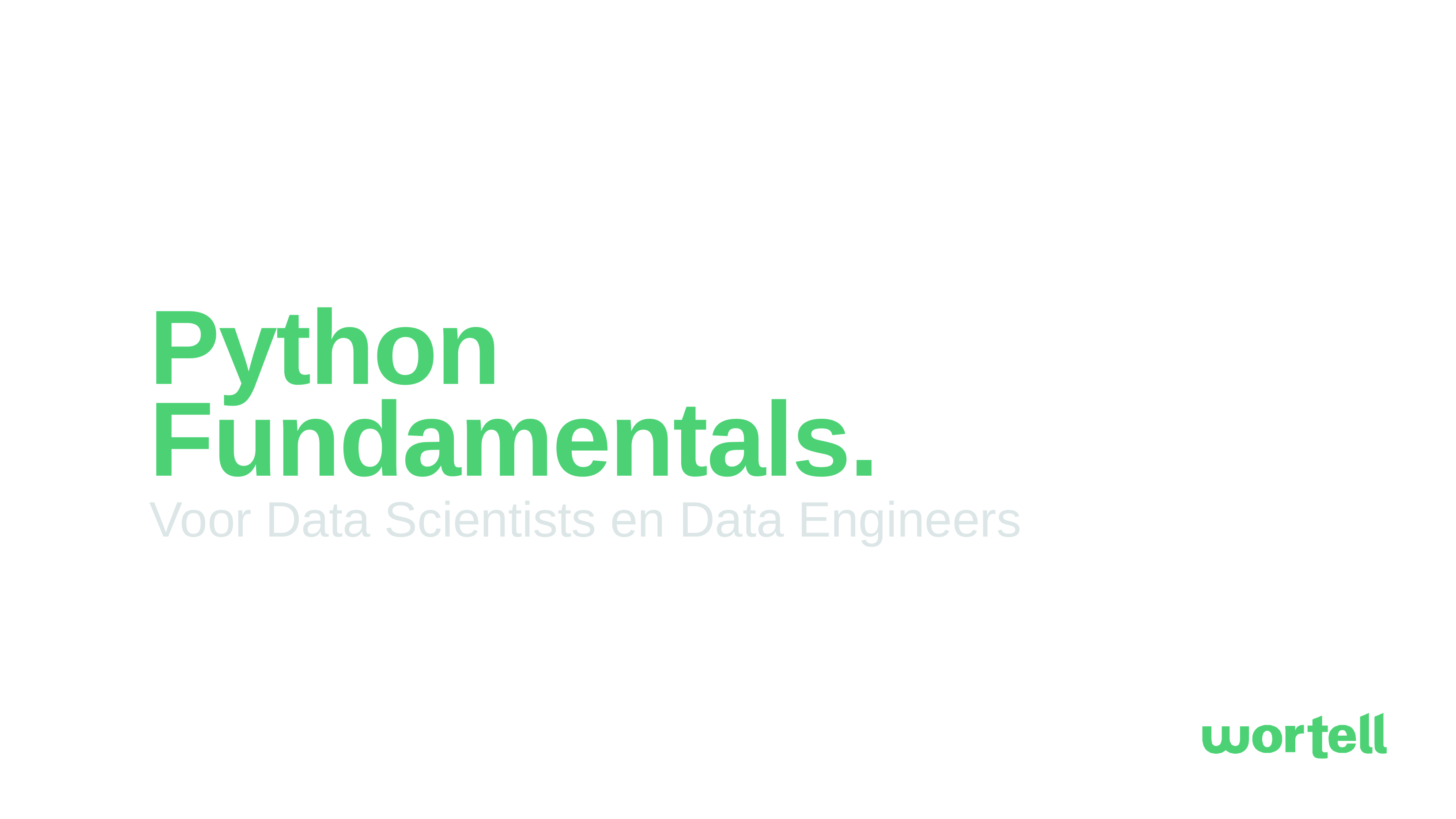

Python Fundamentals.
Voor Data Scientists en Data Engineers